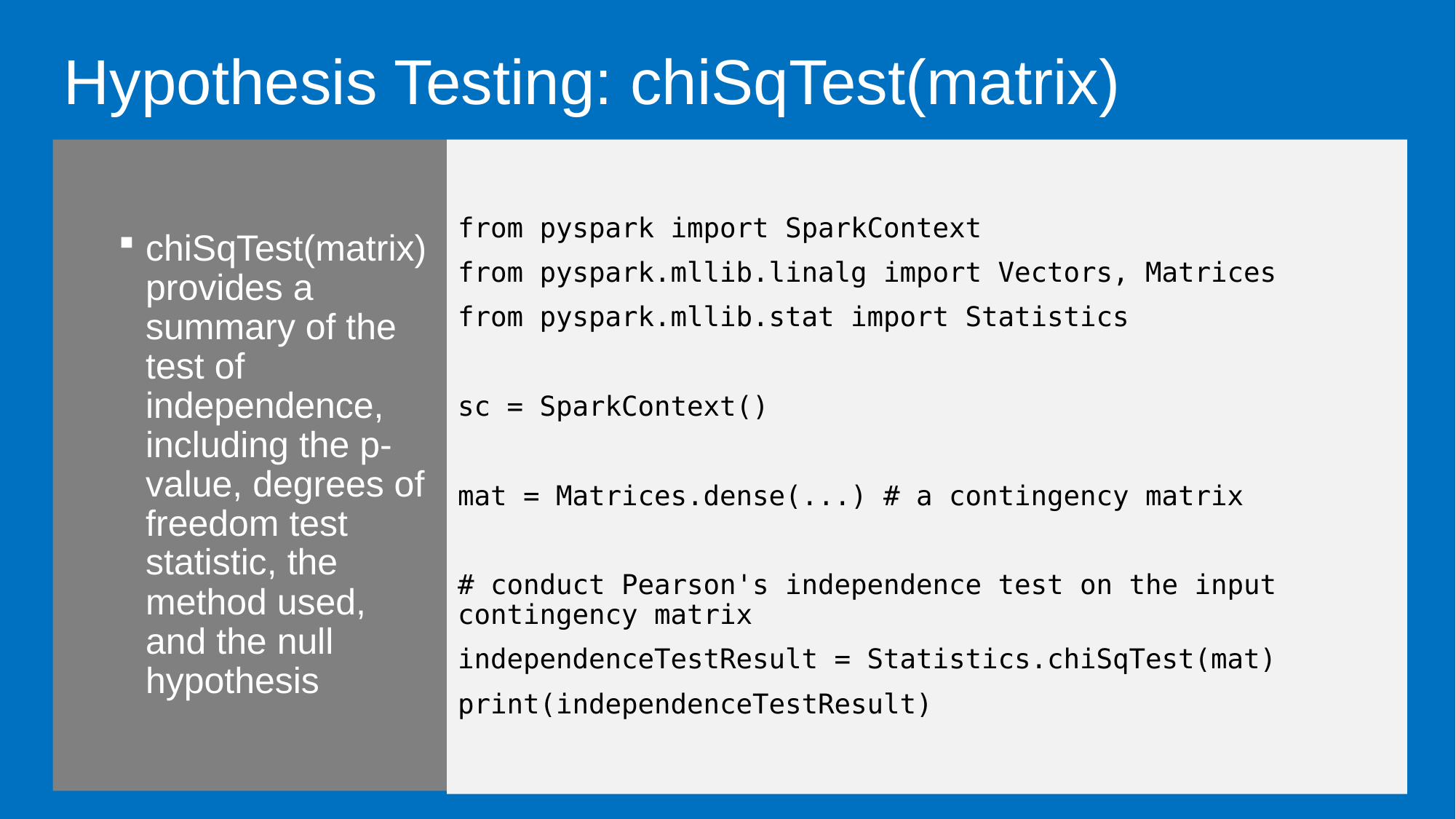

# Hypothesis Testing: chiSqTest(matrix)
chiSqTest(matrix) provides a  summary of the test of independence, including the p-value, degrees of freedom test statistic, the method used, and the null hypothesis
from pyspark import SparkContext
from pyspark.mllib.linalg import Vectors, Matrices
from pyspark.mllib.stat import Statistics

sc = SparkContext()

mat = Matrices.dense(...) # a contingency matrix

# conduct Pearson's independence test on the input contingency matrix
independenceTestResult = Statistics.chiSqTest(mat)
print(independenceTestResult)